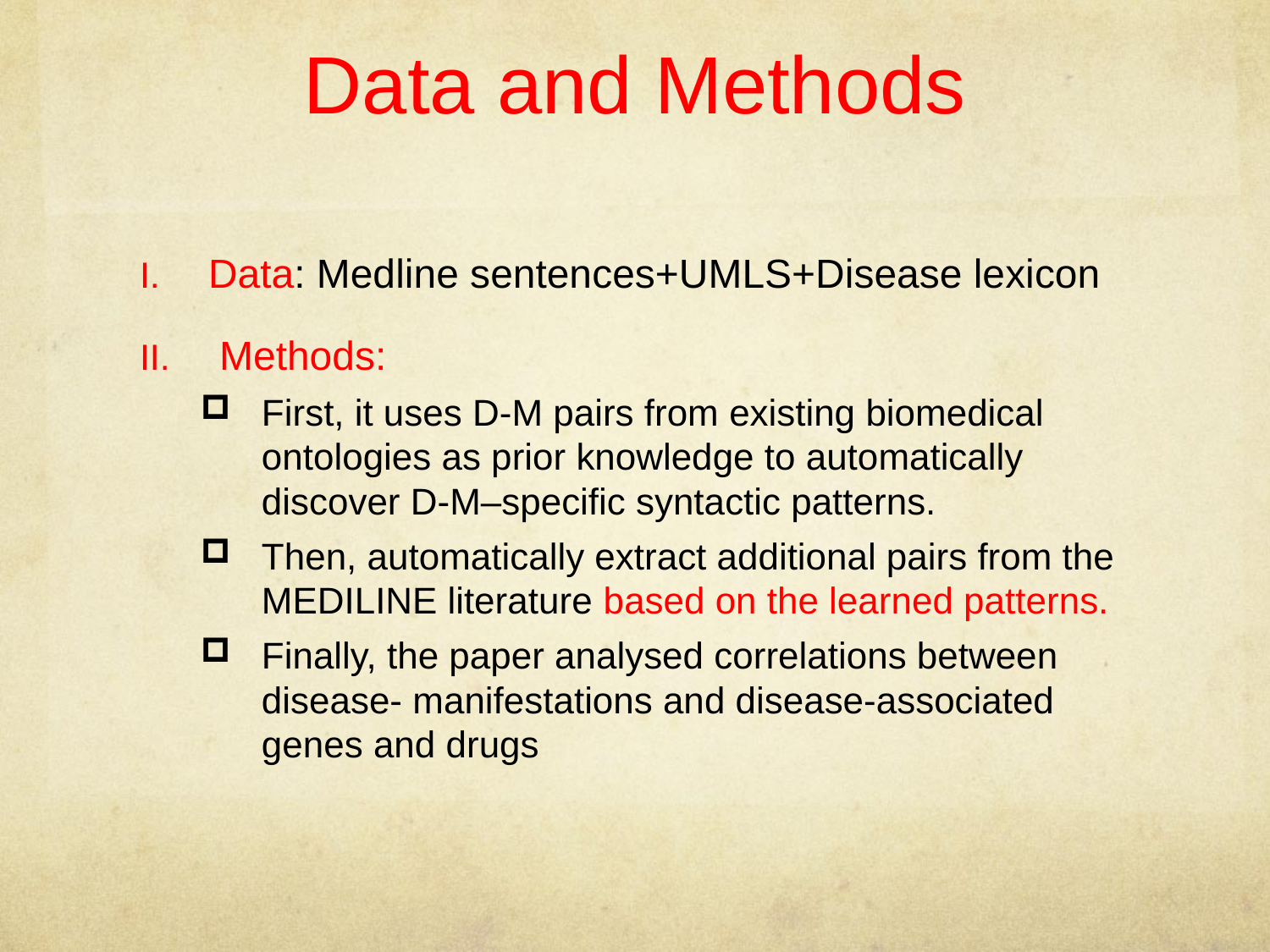

# Data and Methods
Data: Medline sentences+UMLS+Disease lexicon
 Methods:
First, it uses D-M pairs from existing biomedical ontologies as prior knowledge to automatically discover D-M–specific syntactic patterns.
Then, automatically extract additional pairs from the MEDILINE literature based on the learned patterns.
Finally, the paper analysed correlations between disease- manifestations and disease-associated genes and drugs